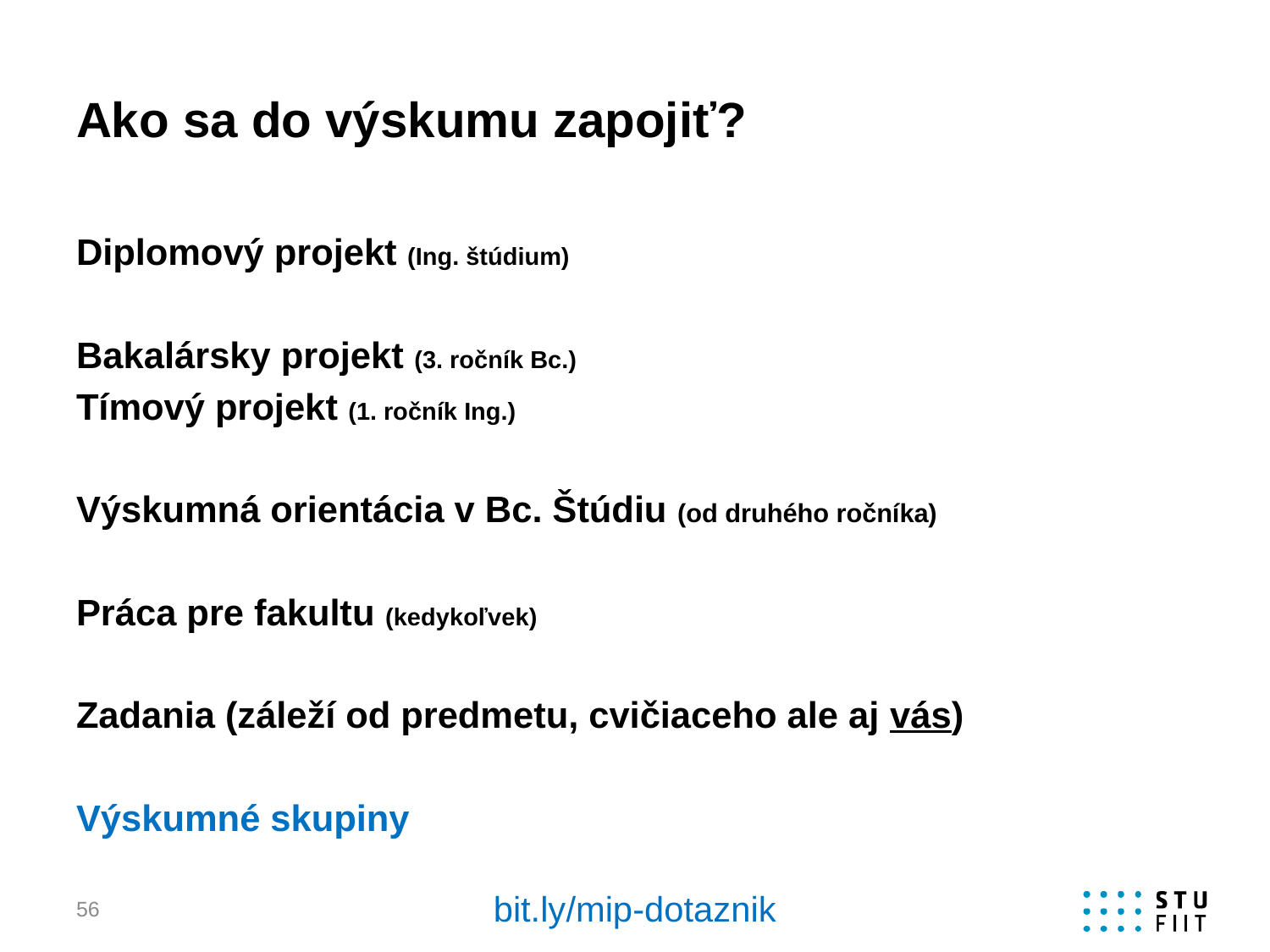

# Ako sa do výskumu zapojiť?
Diplomový projekt (Ing. štúdium)

Bakalársky projekt (3. ročník Bc.)
Tímový projekt (1. ročník Ing.)

Výskumná orientácia v Bc. Štúdiu (od druhého ročníka)

Práca pre fakultu (kedykoľvek)

Zadania (záleží od predmetu, cvičiaceho ale aj vás)

Výskumné skupiny
bit.ly/mip-dotaznik
56